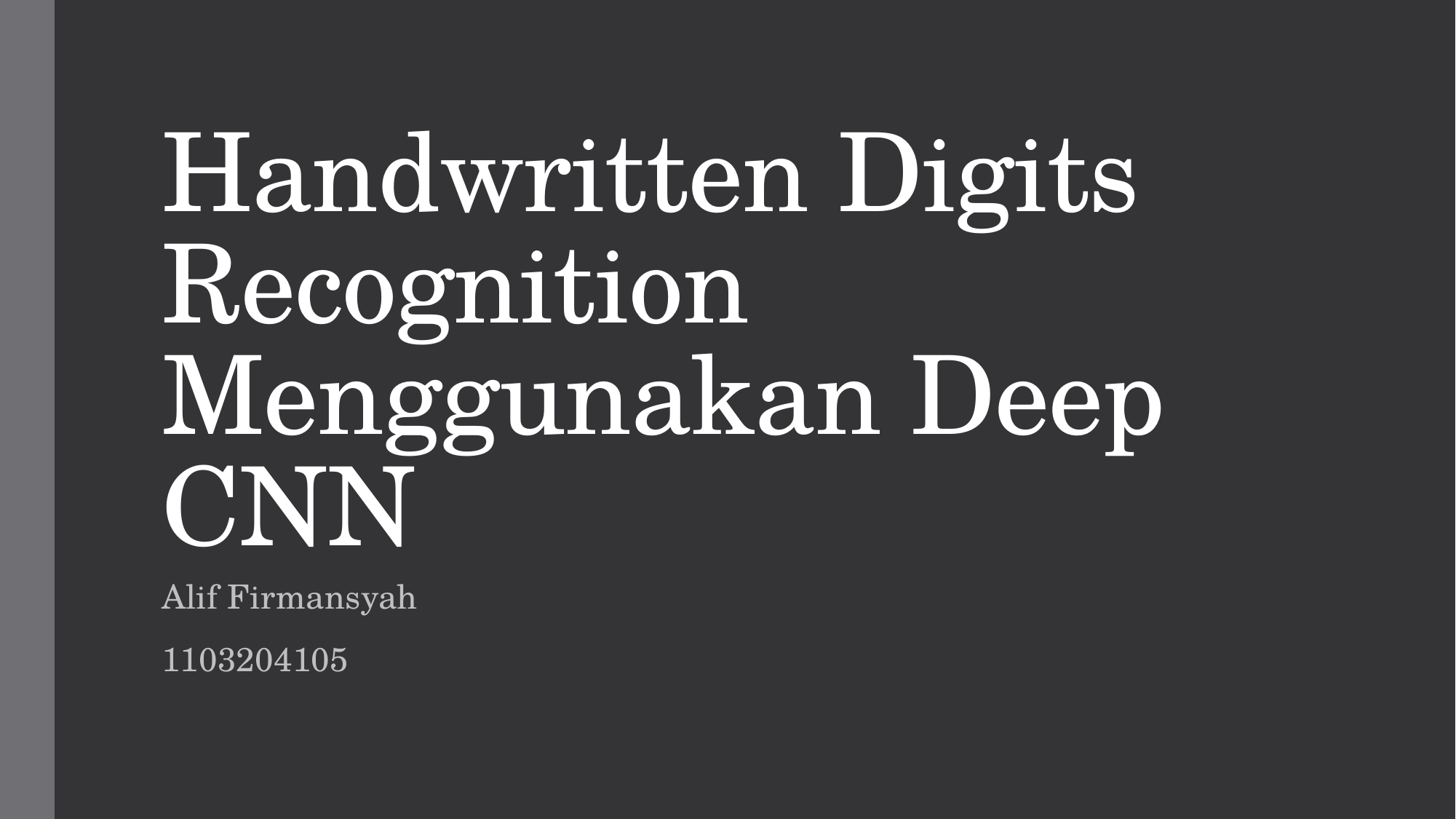

# Handwritten Digits Recognition Menggunakan Deep CNN
Alif Firmansyah
1103204105